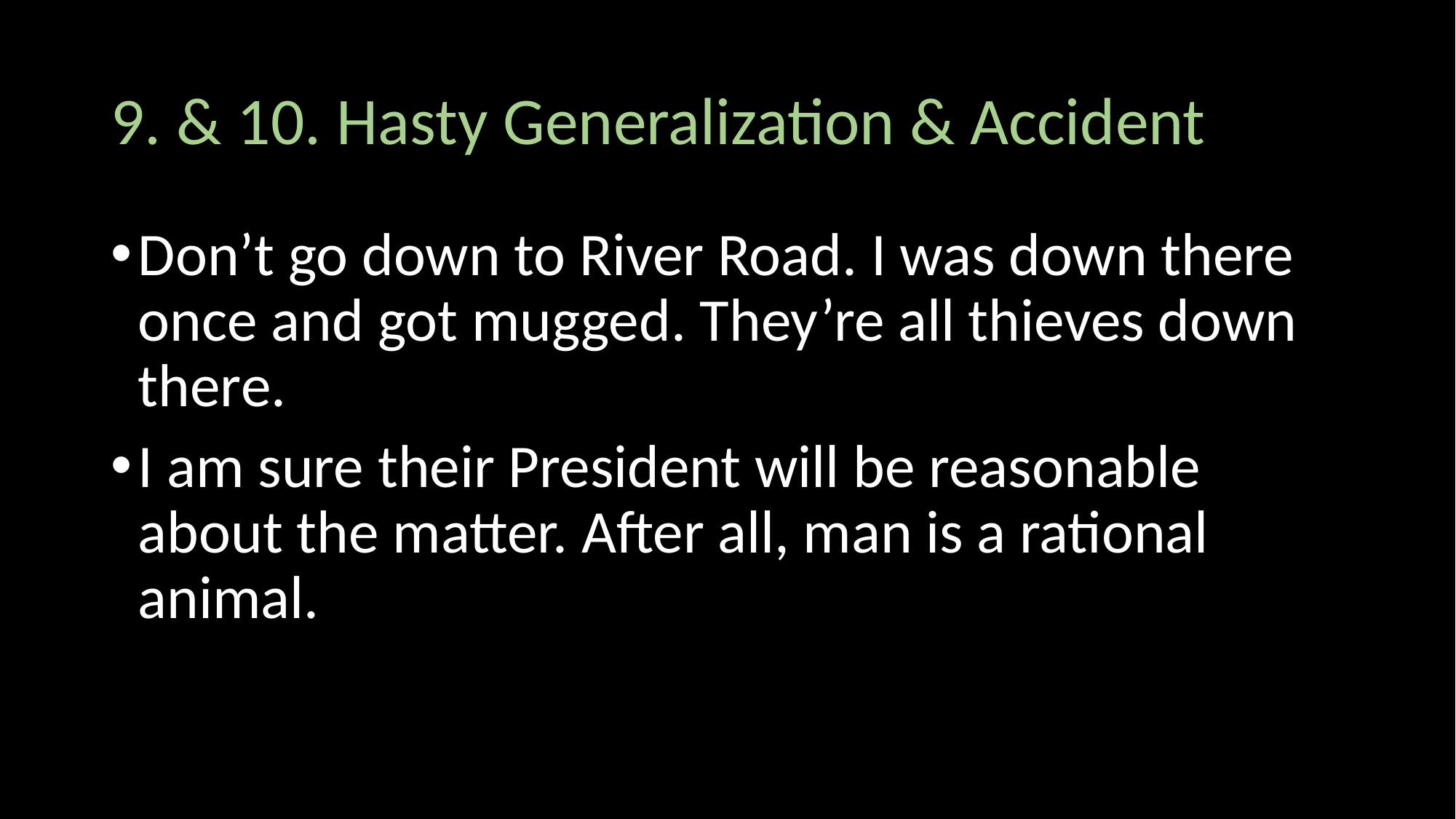

# 9. & 10. Hasty Generalization & Accident
Don’t go down to River Road. I was down there once and got mugged. They’re all thieves down there.
I am sure their President will be reasonable about the matter. After all, man is a rational animal.